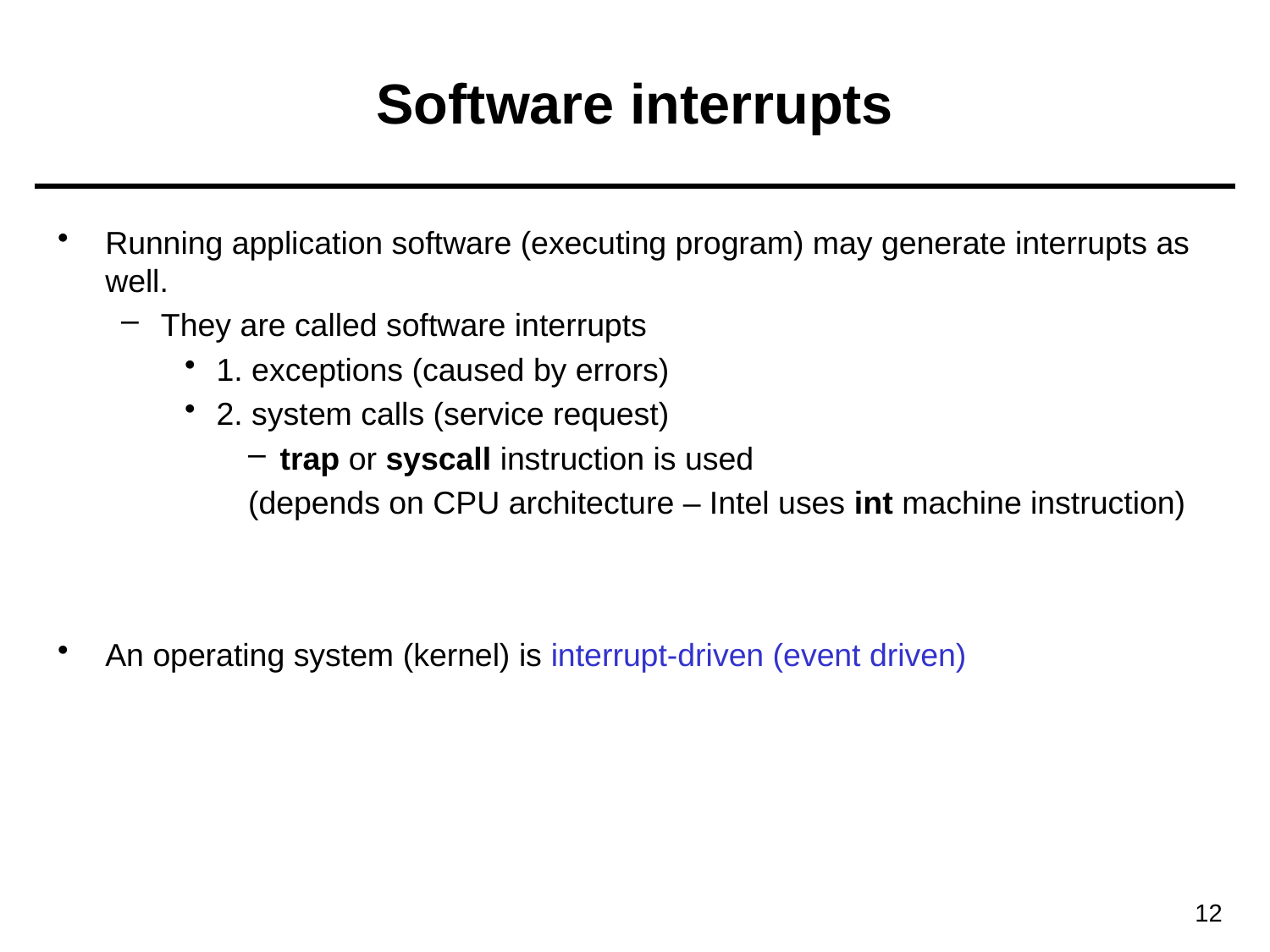

# Software interrupts
Running application software (executing program) may generate interrupts as well.
They are called software interrupts
1. exceptions (caused by errors)
2. system calls (service request)
trap or syscall instruction is used
(depends on CPU architecture – Intel uses int machine instruction)

An operating system (kernel) is interrupt-driven (event driven)

12